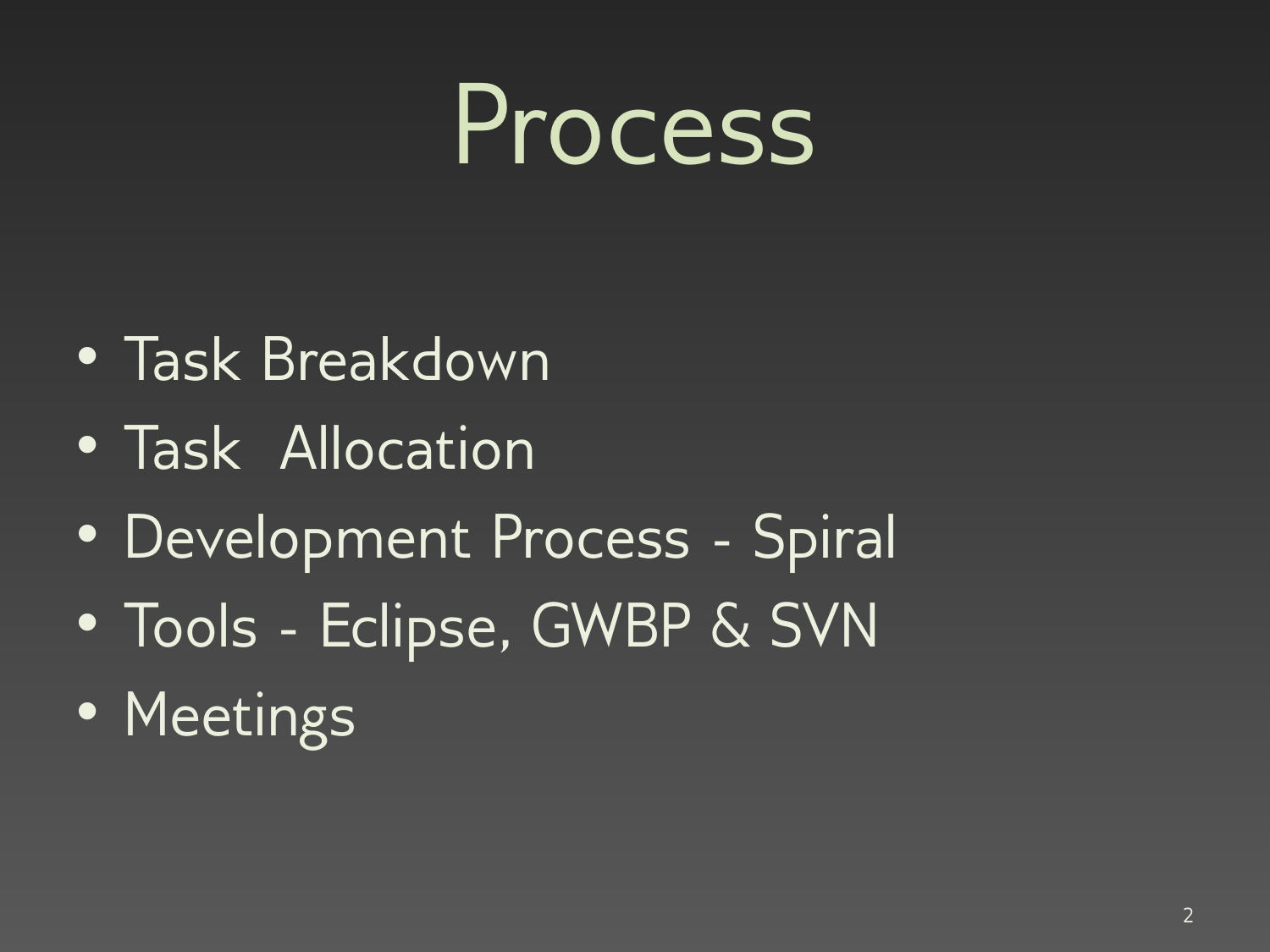

# Process

Task Breakdown
Task  Allocation
Development Process - Spiral
Tools - Eclipse, GWBP & SVN
Meetings
2